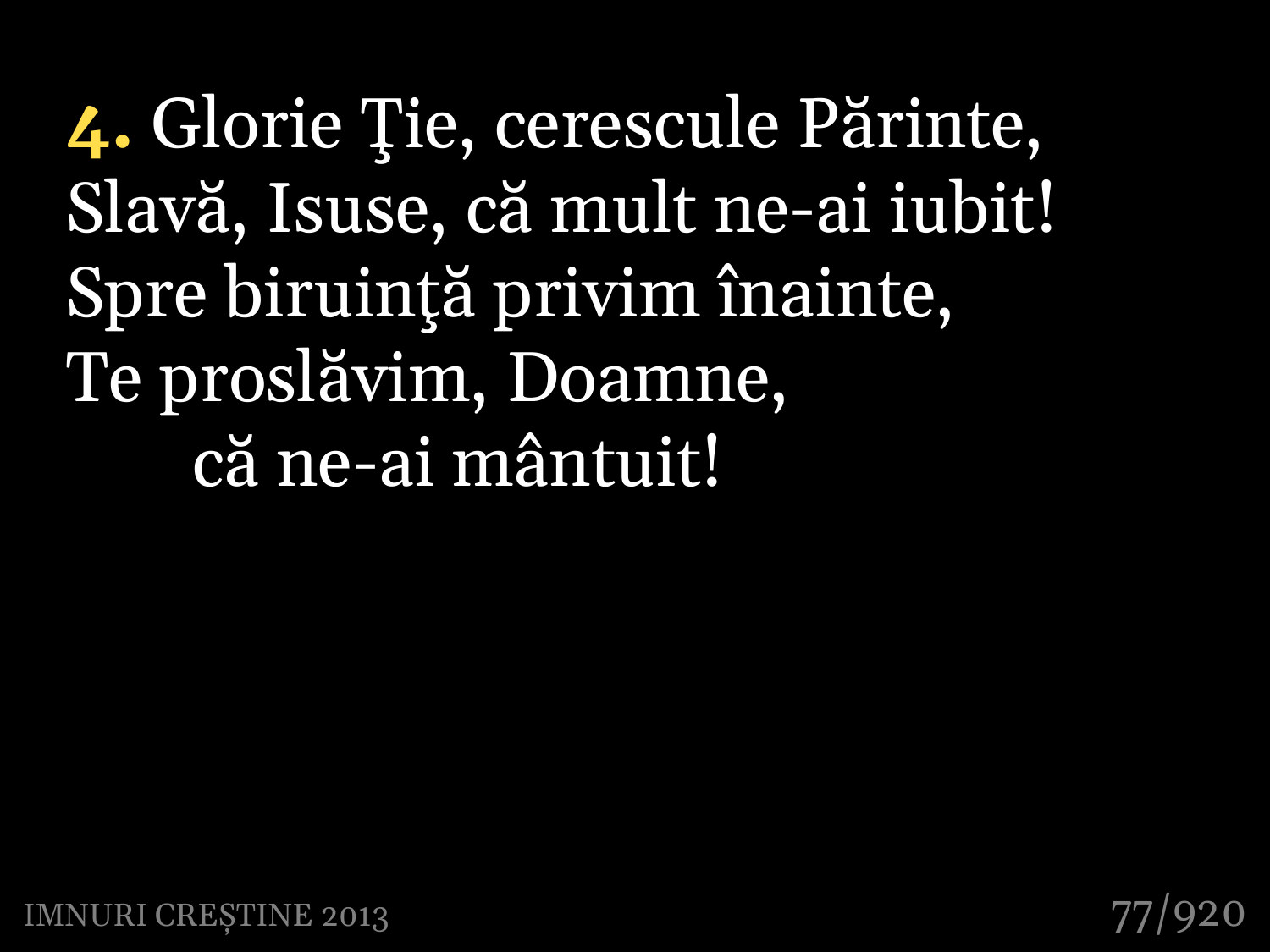

4. Glorie Ţie, cerescule Părinte,
Slavă, Isuse, că mult ne-ai iubit!
Spre biruinţă privim înainte,
Te proslăvim, Doamne,
	că ne-ai mântuit!
77/920
IMNURI CREȘTINE 2013